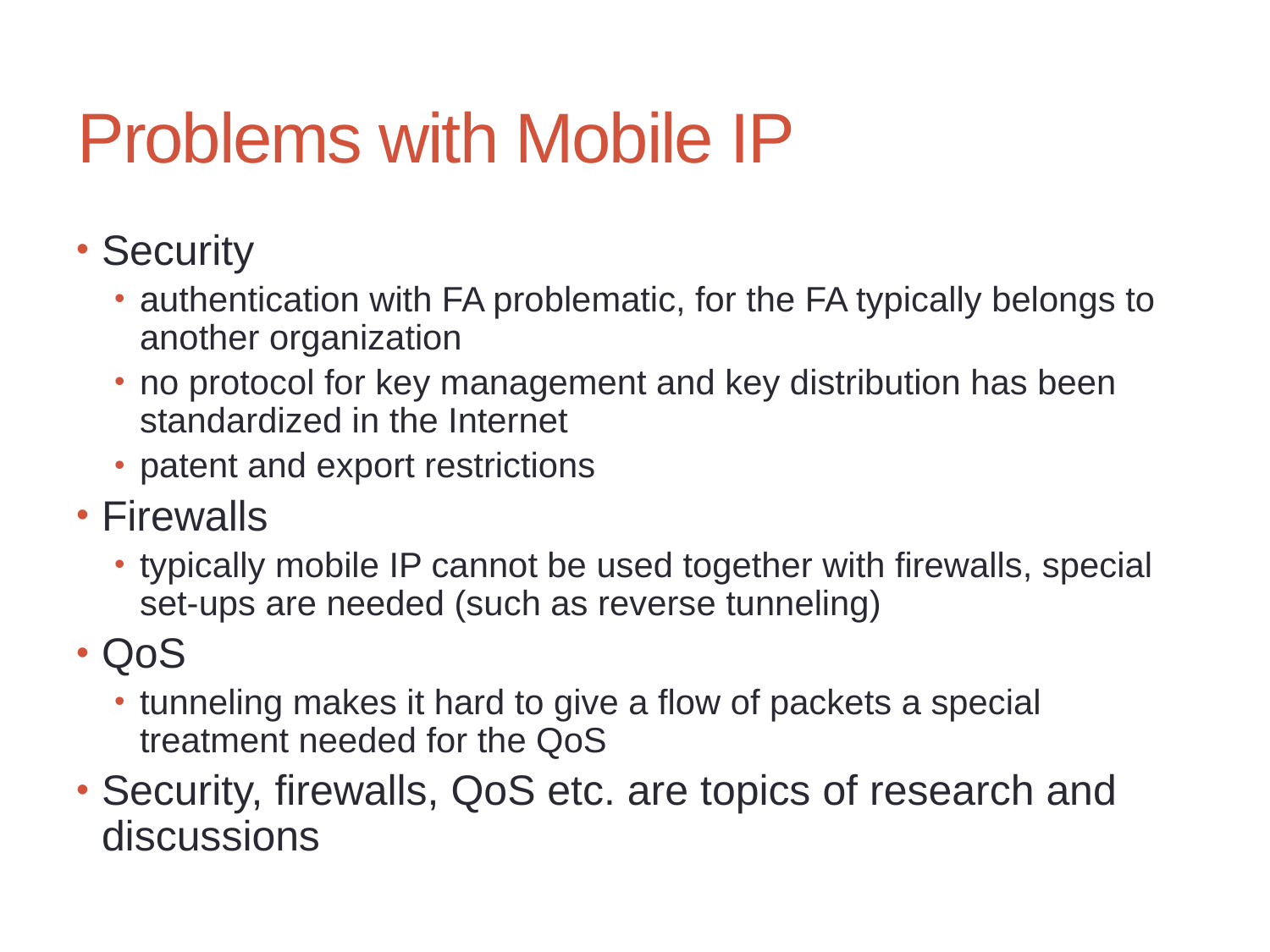

# Problems with Mobile IP
Security
authentication with FA problematic, for the FA typically belongs to another organization
no protocol for key management and key distribution has been standardized in the Internet
patent and export restrictions
Firewalls
typically mobile IP cannot be used together with firewalls, special set-ups are needed (such as reverse tunneling)
QoS
tunneling makes it hard to give a flow of packets a special treatment needed for the QoS
Security, firewalls, QoS etc. are topics of research and discussions